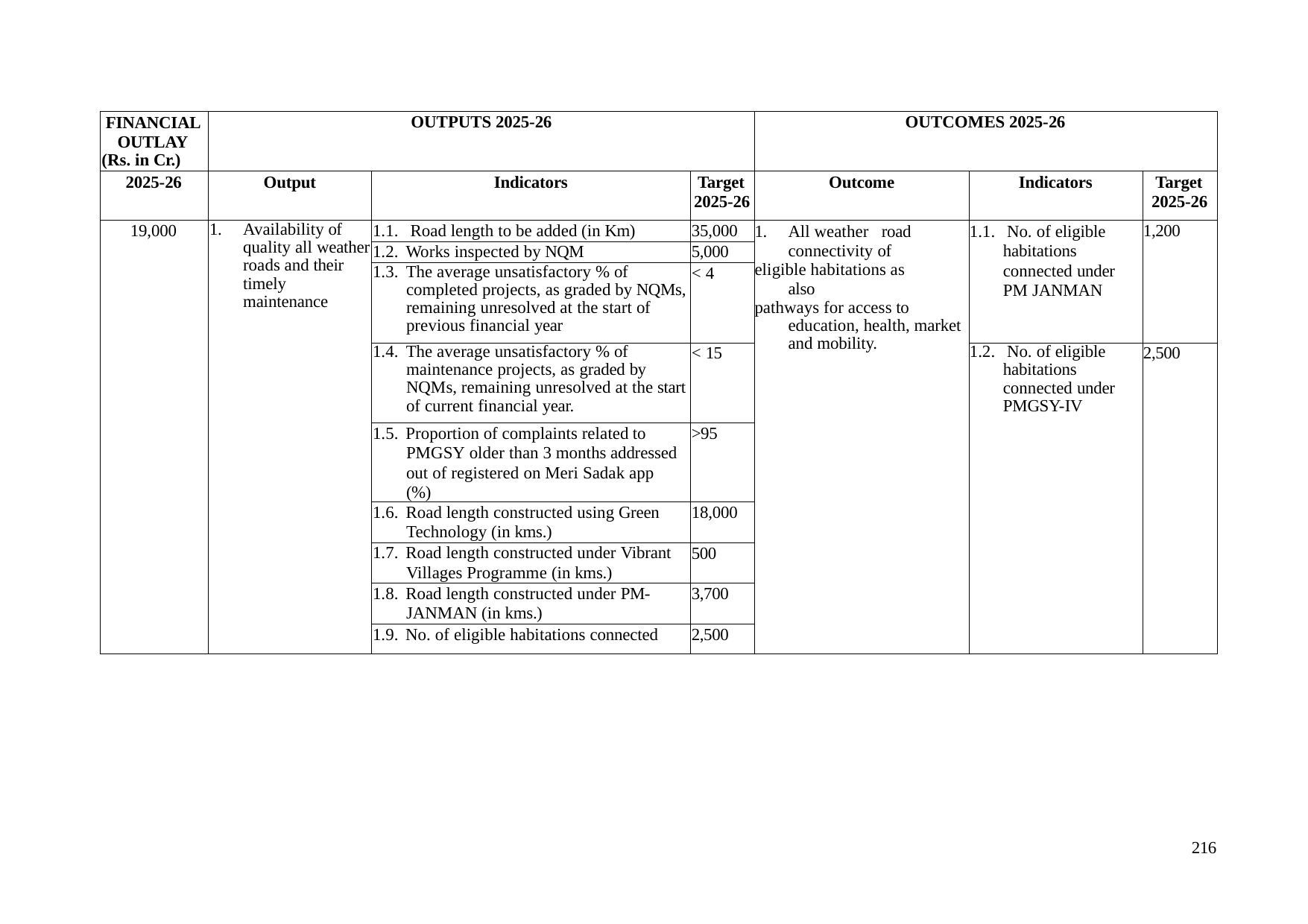

| FINANCIAL OUTLAY (Rs. in Cr.) | OUTPUTS 2025-26 |  |  | OUTCOMES 2025-26 |  |  |
| --- | --- | --- | --- | --- | --- | --- |
| 2025-26 | Output | Indicators | Target 2025-26 | Outcome | Indicators | Target 2025-26 |
| 19,000 | 1. Availability of quality all weather roads and their timely maintenance | 1.1. Road length to be added (in Km) | 35,000 | 1. All weather road connectivity of eligible habitations as also pathways for access to education, health, market and mobility. | 1.1. No. of eligible habitations connected under PM JANMAN | 1,200 |
|  |  | 1.2. Works inspected by NQM | 5,000 |  |  |  |
|  |  | 1.3. The average unsatisfactory % of completed projects, as graded by NQMs, remaining unresolved at the start of previous financial year | < 4 |  |  |  |
|  |  | 1.4. The average unsatisfactory % of maintenance projects, as graded by NQMs, remaining unresolved at the start of current financial year. | < 15 |  | 1.2. No. of eligible habitations connected under PMGSY-IV | 2,500 |
|  |  | 1.5. Proportion of complaints related to PMGSY older than 3 months addressed out of registered on Meri Sadak app (%) | >95 |  |  |  |
|  |  | 1.6. Road length constructed using Green Technology (in kms.) | 18,000 |  |  |  |
|  |  | 1.7. Road length constructed under Vibrant Villages Programme (in kms.) | 500 |  |  |  |
|  |  | 1.8. Road length constructed under PM- JANMAN (in kms.) | 3,700 |  |  |  |
|  |  | 1.9. No. of eligible habitations connected | 2,500 |  |  |  |
216